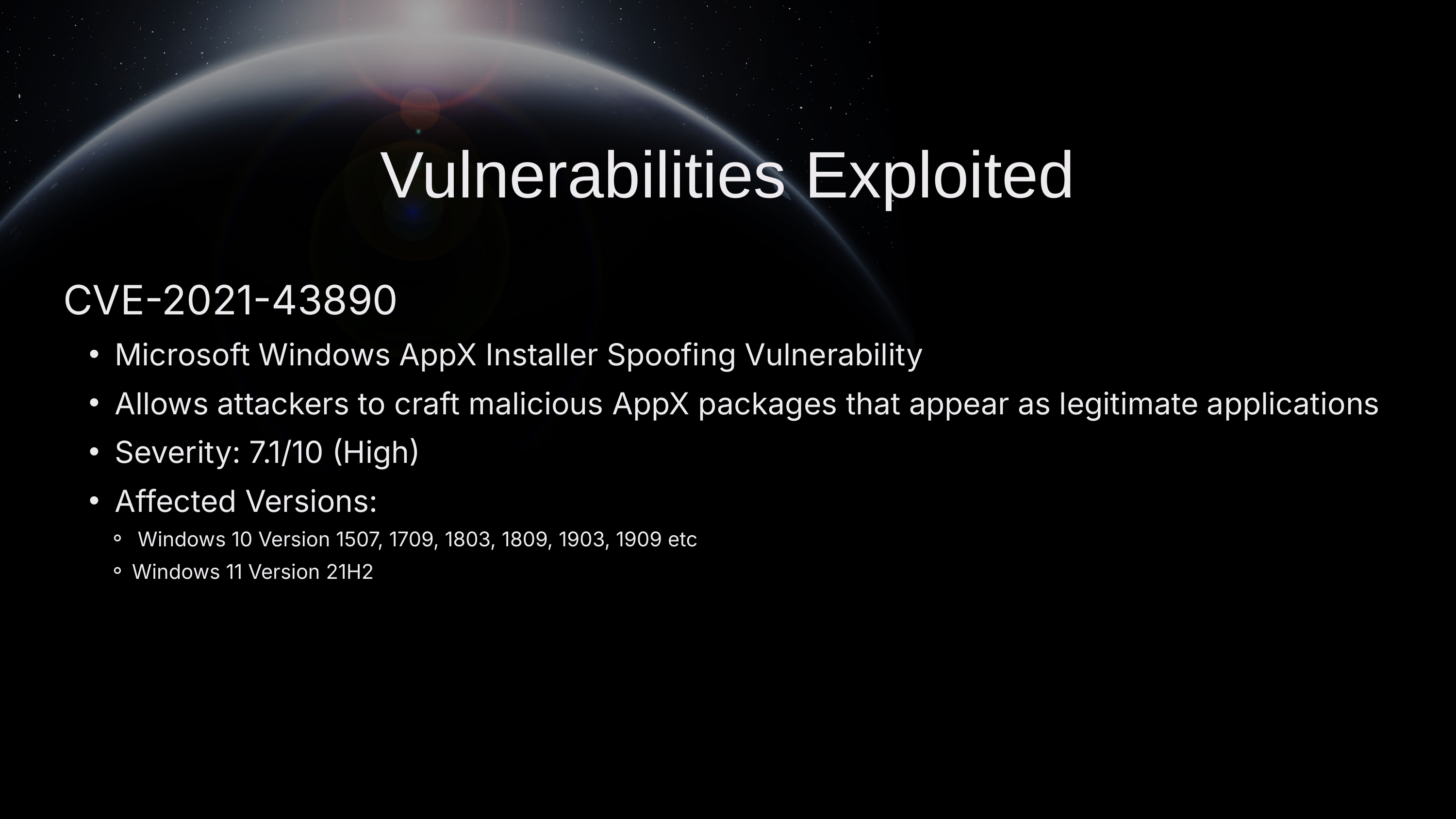

Vulnerabilities Exploited
CVE-2021-43890
Microsoft Windows AppX Installer Spoofing Vulnerability
Allows attackers to craft malicious AppX packages that appear as legitimate applications
Severity: 7.1/10 (High)
Affected Versions:
 Windows 10 Version 1507, 1709, 1803, 1809, 1903, 1909 etc
Windows 11 Version 21H2